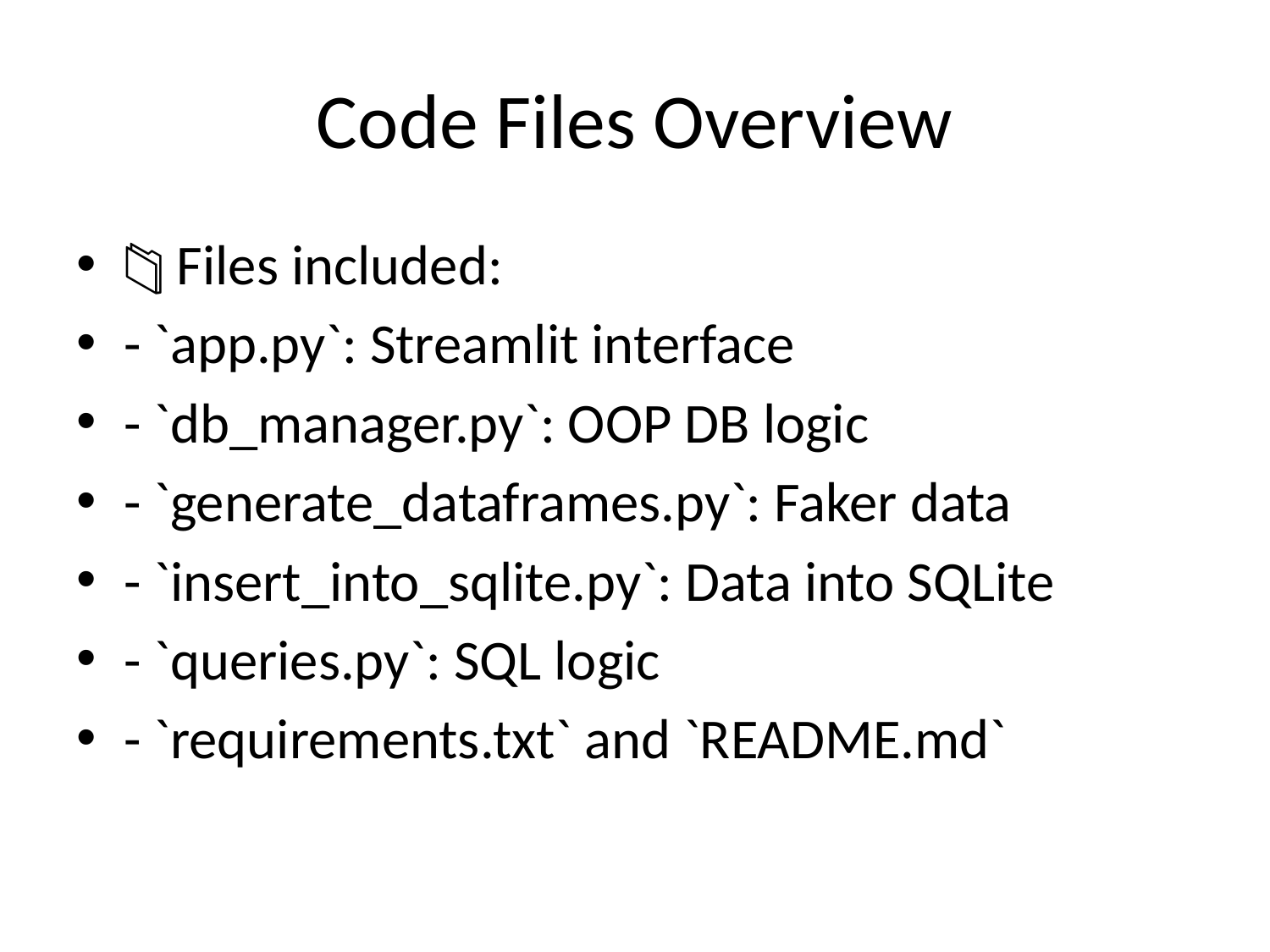

# Code Files Overview
📁 Files included:
- `app.py`: Streamlit interface
- `db_manager.py`: OOP DB logic
- `generate_dataframes.py`: Faker data
- `insert_into_sqlite.py`: Data into SQLite
- `queries.py`: SQL logic
- `requirements.txt` and `README.md`